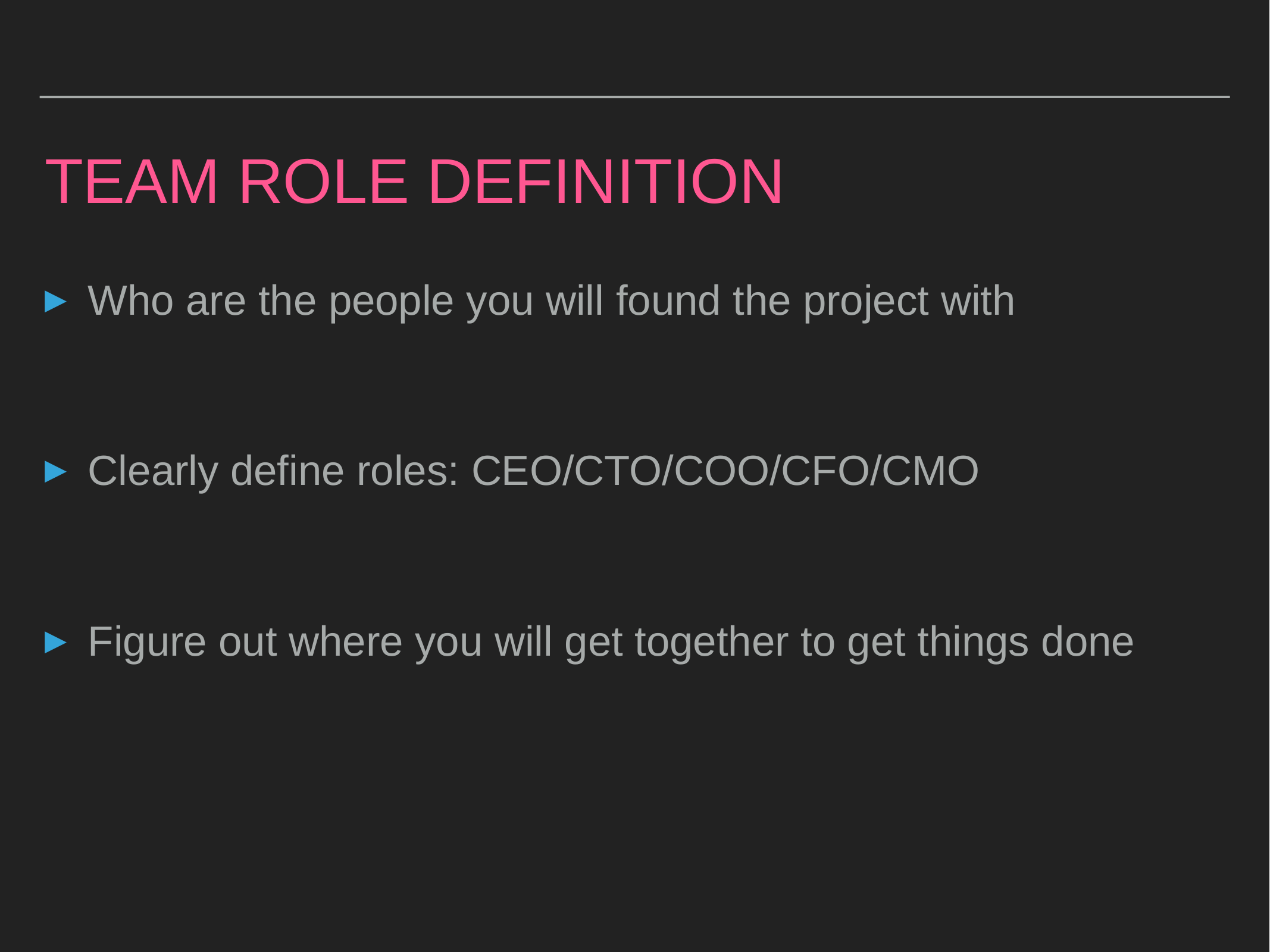

# Team Role definition
Who are the people you will found the project with

Clearly define roles: CEO/CTO/COO/CFO/CMO

Figure out where you will get together to get things done